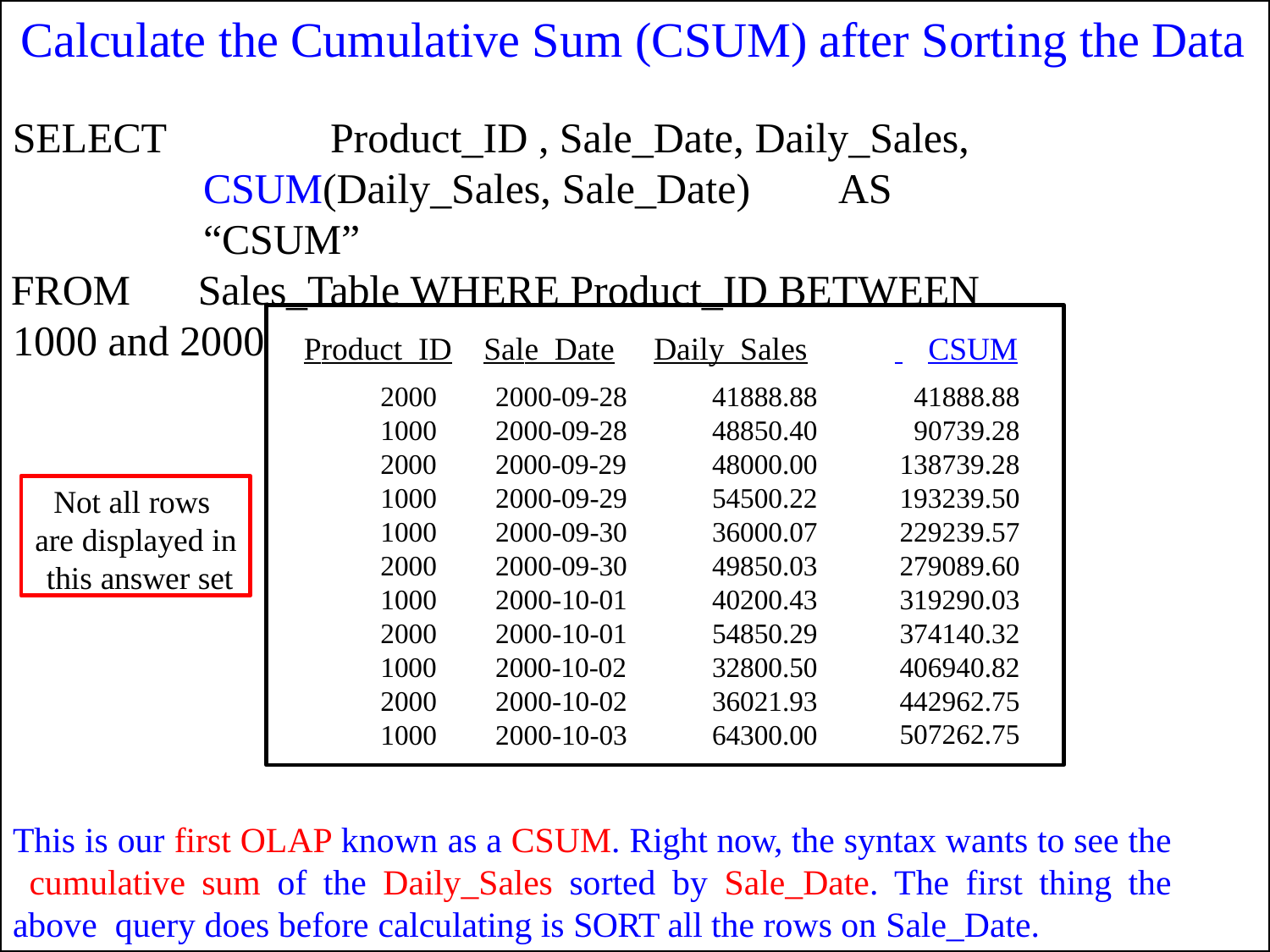

# Calculate the Cumulative Sum (CSUM) after Sorting the Data
SELECT		Product_ID , Sale_Date, Daily_Sales,  CSUM(Daily_Sales, Sale_Date)	AS “CSUM”
FROM	Sales_Table WHERE Product_ID BETWEEN 1000 and 2000

Product_ID
Sale_Date
Daily_Sales
 	CSUM
| 2000 | 2000-09-28 | 41888.88 | 41888.88 |
| --- | --- | --- | --- |
| 1000 | 2000-09-28 | 48850.40 | 90739.28 |
| 2000 | 2000-09-29 | 48000.00 | 138739.28 |
| 1000 | 2000-09-29 | 54500.22 | 193239.50 |
| 1000 | 2000-09-30 | 36000.07 | 229239.57 |
| 2000 | 2000-09-30 | 49850.03 | 279089.60 |
| 1000 | 2000-10-01 | 40200.43 | 319290.03 |
| 2000 | 2000-10-01 | 54850.29 | 374140.32 |
| 1000 | 2000-10-02 | 32800.50 | 406940.82 |
| 2000 | 2000-10-02 | 36021.93 | 442962.75 |
| 1000 | 2000-10-03 | 64300.00 | 507262.75 |
Not all rows  are displayed in  this answer set
This is our first OLAP known as a CSUM. Right now, the syntax wants to see the  cumulative sum of the Daily_Sales sorted by Sale_Date. The first thing the above  query does before calculating is SORT all the rows on Sale_Date.